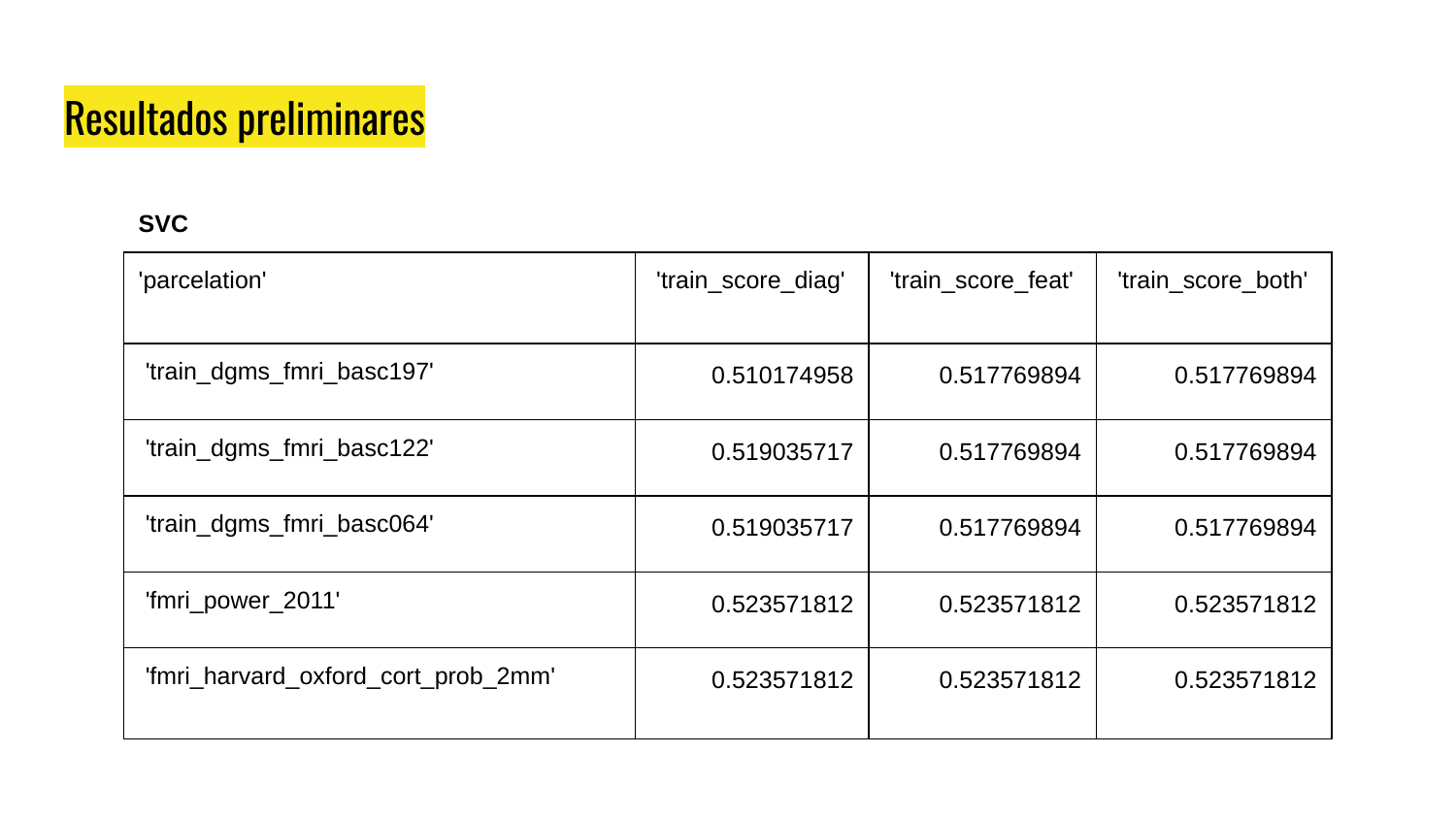

# Resultados preliminares
| SVC |  |  |  |
| --- | --- | --- | --- |
| 'parcelation' | 'train\_score\_diag' | 'train\_score\_feat' | 'train\_score\_both' |
| 'train\_dgms\_fmri\_basc197' | 0.510174958 | 0.517769894 | 0.517769894 |
| 'train\_dgms\_fmri\_basc122' | 0.519035717 | 0.517769894 | 0.517769894 |
| 'train\_dgms\_fmri\_basc064' | 0.519035717 | 0.517769894 | 0.517769894 |
| 'fmri\_power\_2011' | 0.523571812 | 0.523571812 | 0.523571812 |
| 'fmri\_harvard\_oxford\_cort\_prob\_2mm' | 0.523571812 | 0.523571812 | 0.523571812 |